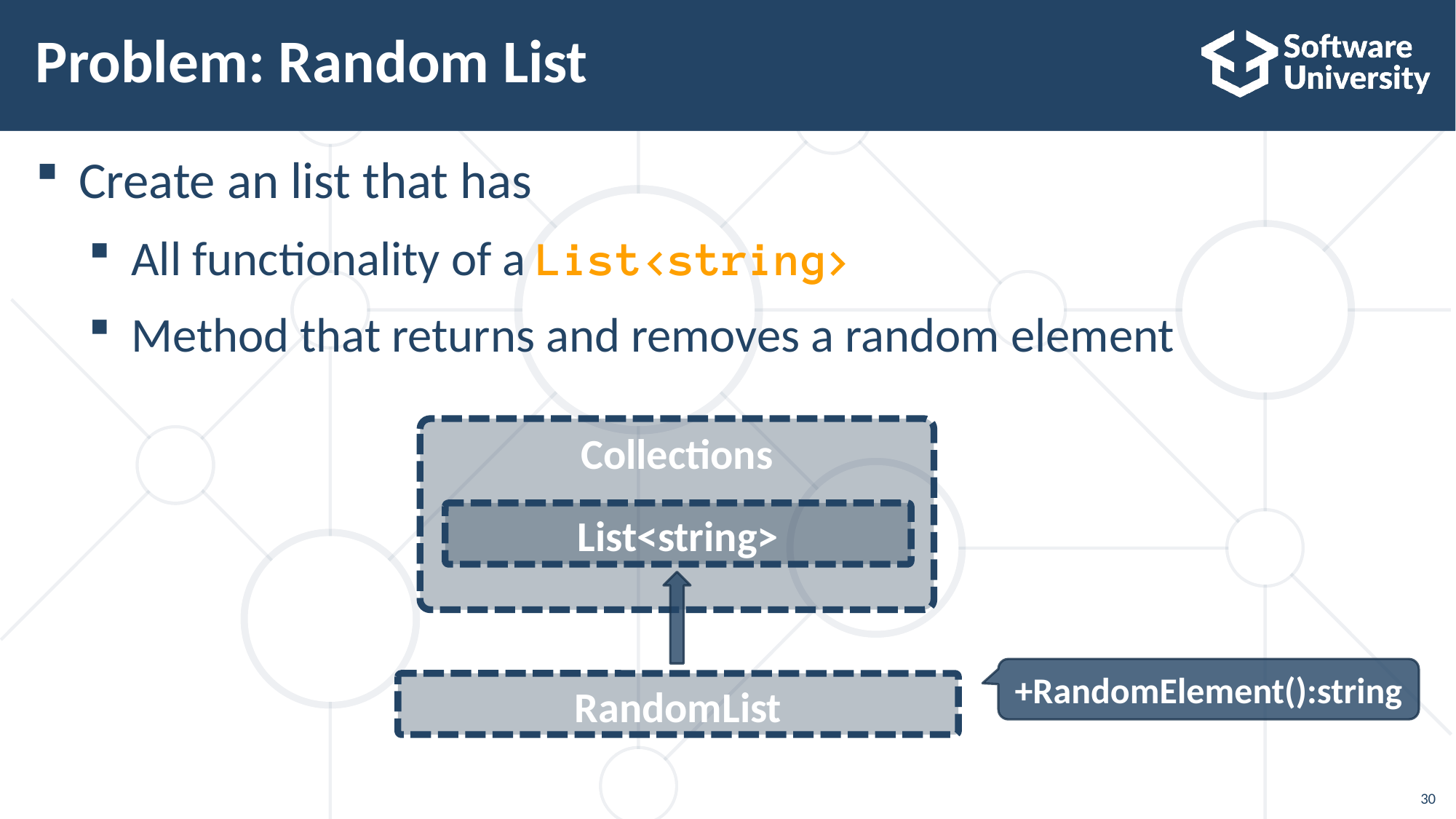

# Problem: Random List
Create an list that has
All functionality of a List<string>
Method that returns and removes a random element
Collections
List<string>

+RandomElement():string
RandomList
30